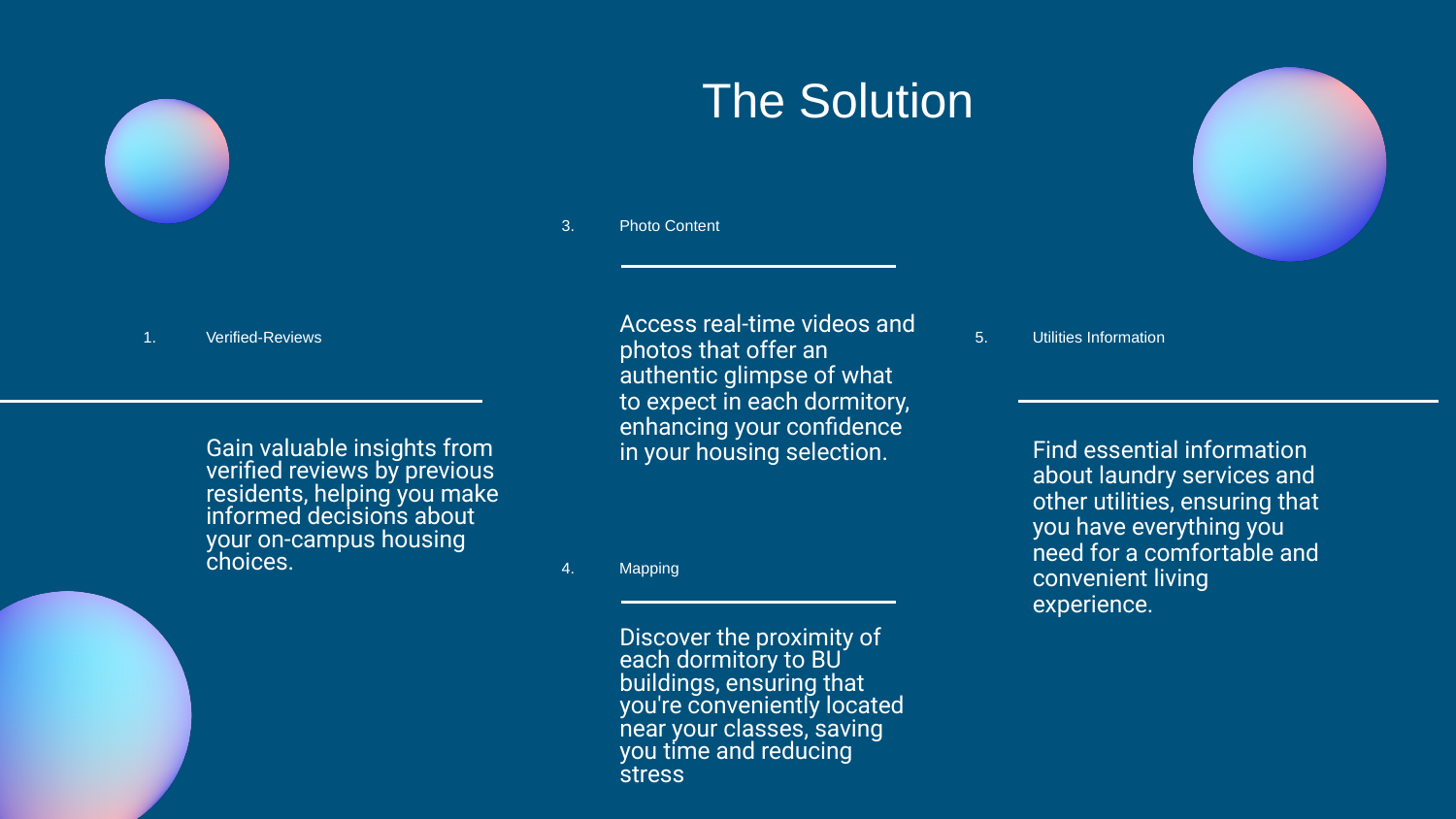

The Solution
3.
Photo Content
Access real-time videos and photos that offer an authentic glimpse of what to expect in each dormitory, enhancing your confidence in your housing selection.
1.
5.
Utilities Information
# Verified-Reviews
Gain valuable insights from verified reviews by previous residents, helping you make informed decisions about your on-campus housing choices.
Find essential information about laundry services and other utilities, ensuring that you have everything you need for a comfortable and convenient living experience.
4.
Mapping
Discover the proximity of each dormitory to BU buildings, ensuring that you're conveniently located near your classes, saving you time and reducing stress